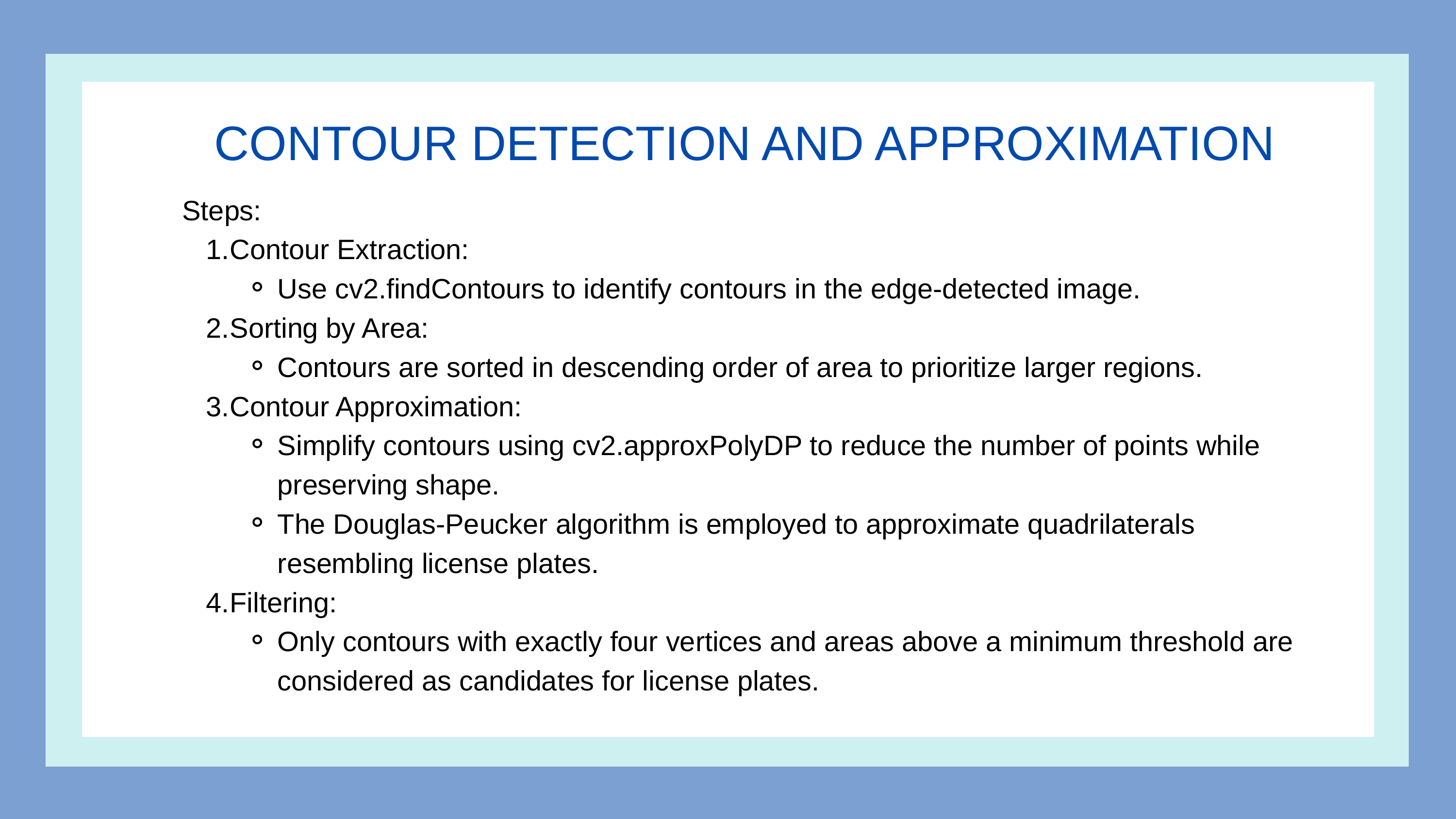

CONTOUR DETECTION AND APPROXIMATION
Steps:
Contour Extraction:
Use cv2.findContours to identify contours in the edge-detected image.
Sorting by Area:
Contours are sorted in descending order of area to prioritize larger regions.
Contour Approximation:
Simplify contours using cv2.approxPolyDP to reduce the number of points while preserving shape.
The Douglas-Peucker algorithm is employed to approximate quadrilaterals resembling license plates.
Filtering:
Only contours with exactly four vertices and areas above a minimum threshold are considered as candidates for license plates.